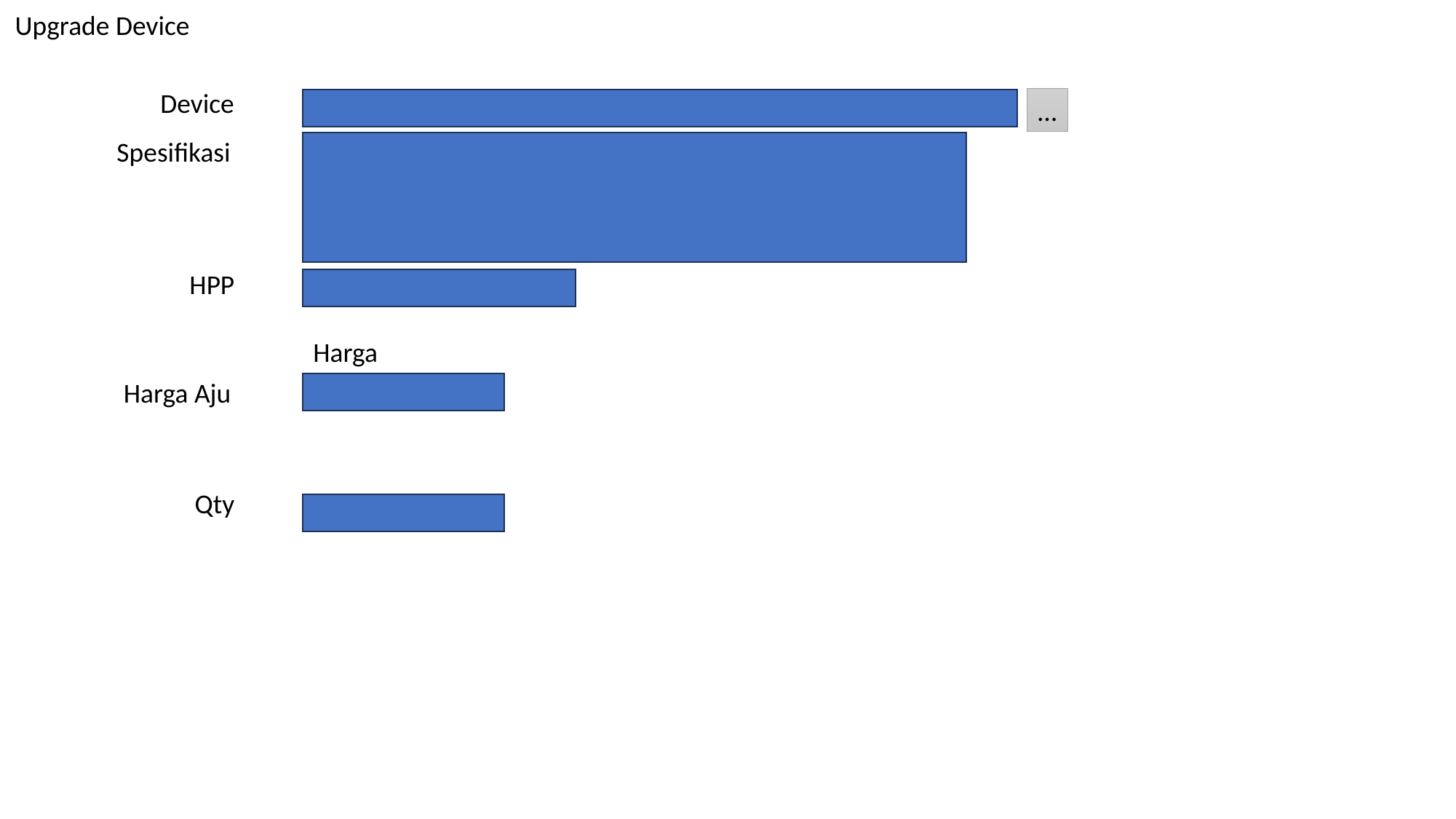

Upgrade Device
Device
…

Spesifikasi

HPP

Harga
Harga Aju

Qty